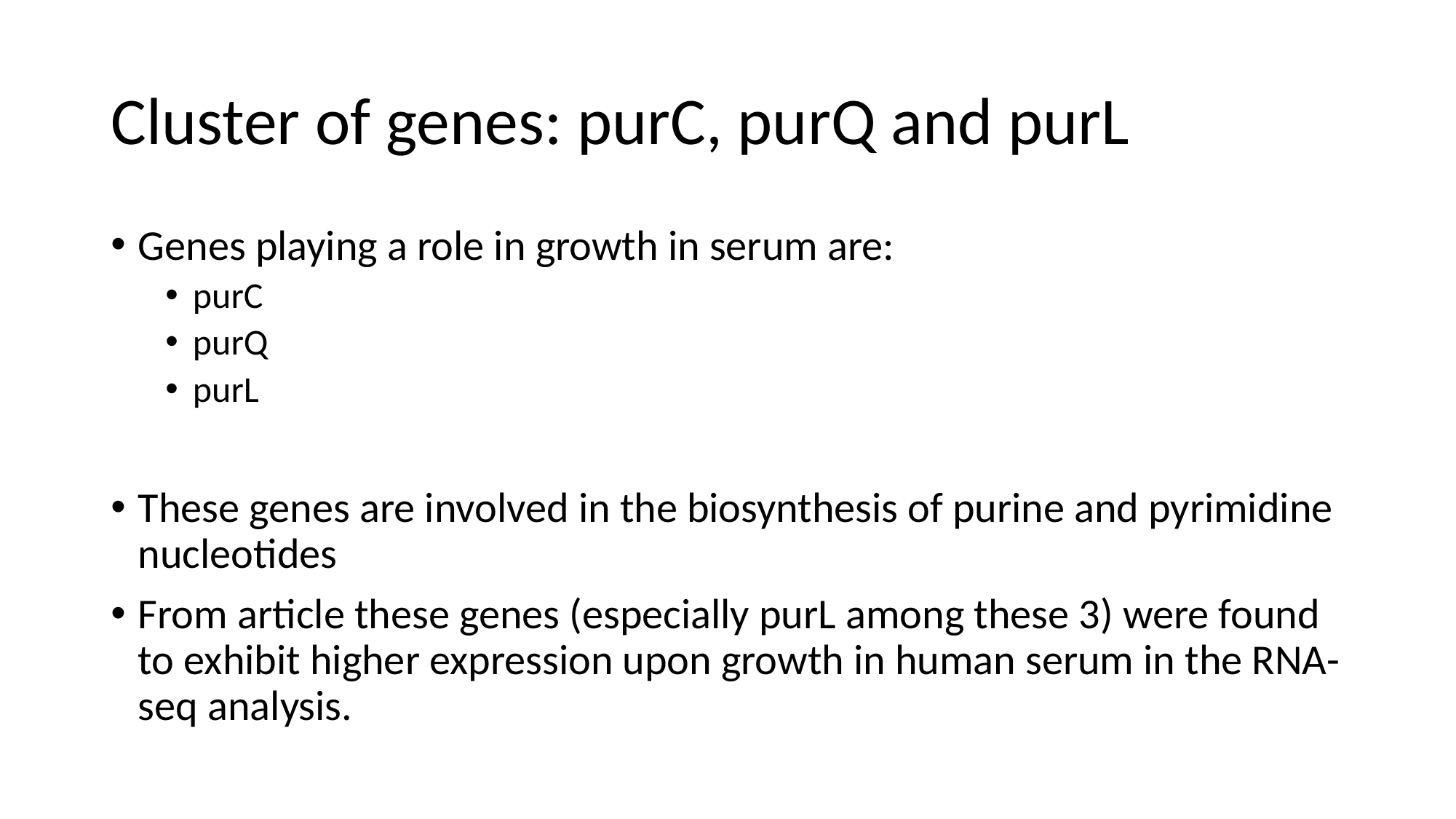

# Cluster of genes: purC, purQ and purL
Genes playing a role in growth in serum are:
purC
purQ
purL

These genes are involved in the biosynthesis of purine and pyrimidine nucleotides
From article these genes (especially purL among these 3) were found to exhibit higher expression upon growth in human serum in the RNA-seq analysis.